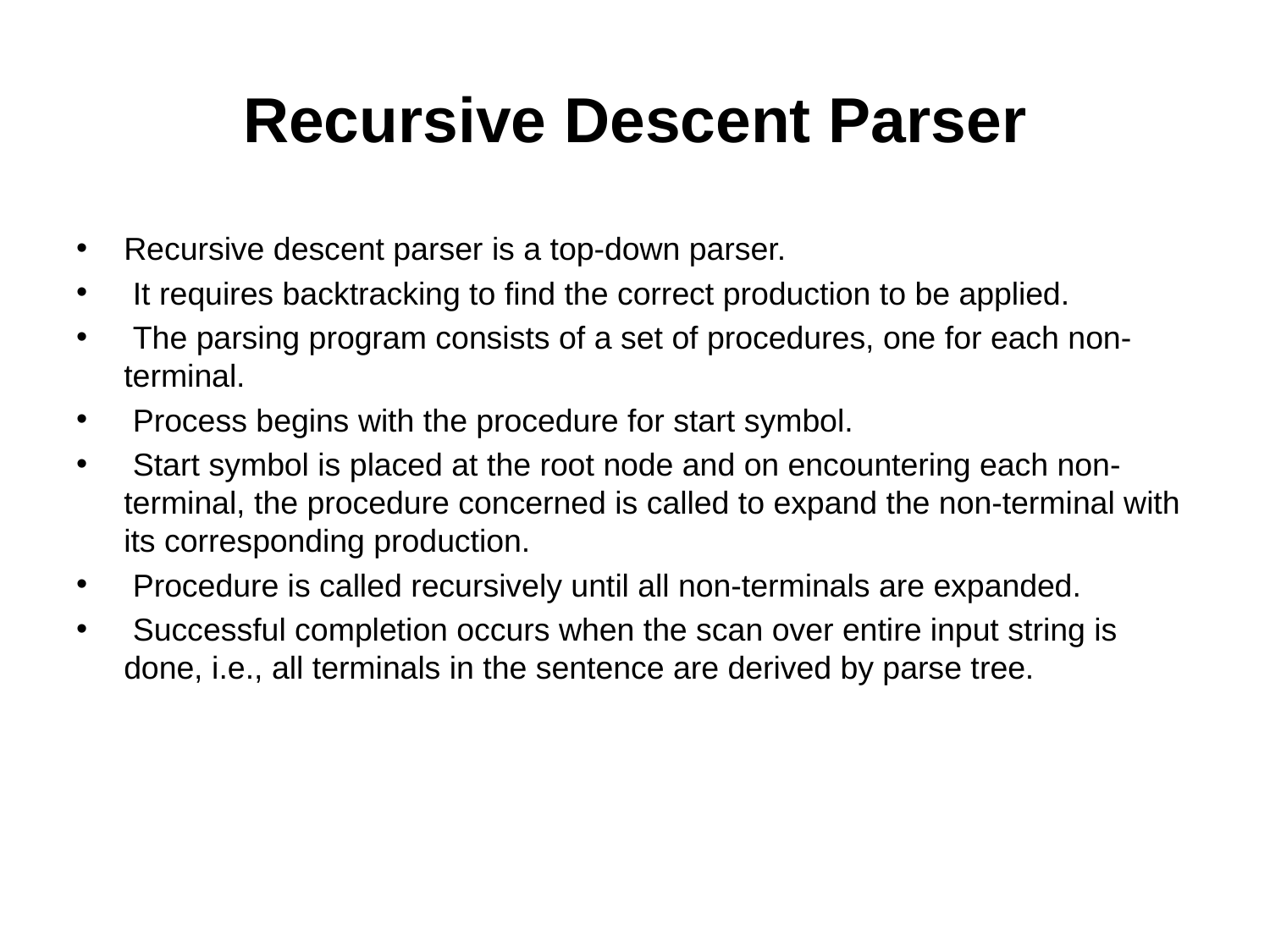

# Recursive Descent Parser
Recursive descent parser is a top-down parser.
 It requires backtracking to find the correct production to be applied.
 The parsing program consists of a set of procedures, one for each non-terminal.
 Process begins with the procedure for start symbol.
 Start symbol is placed at the root node and on encountering each non-terminal, the procedure concerned is called to expand the non-terminal with its corresponding production.
 Procedure is called recursively until all non-terminals are expanded.
 Successful completion occurs when the scan over entire input string is done, i.e., all terminals in the sentence are derived by parse tree.